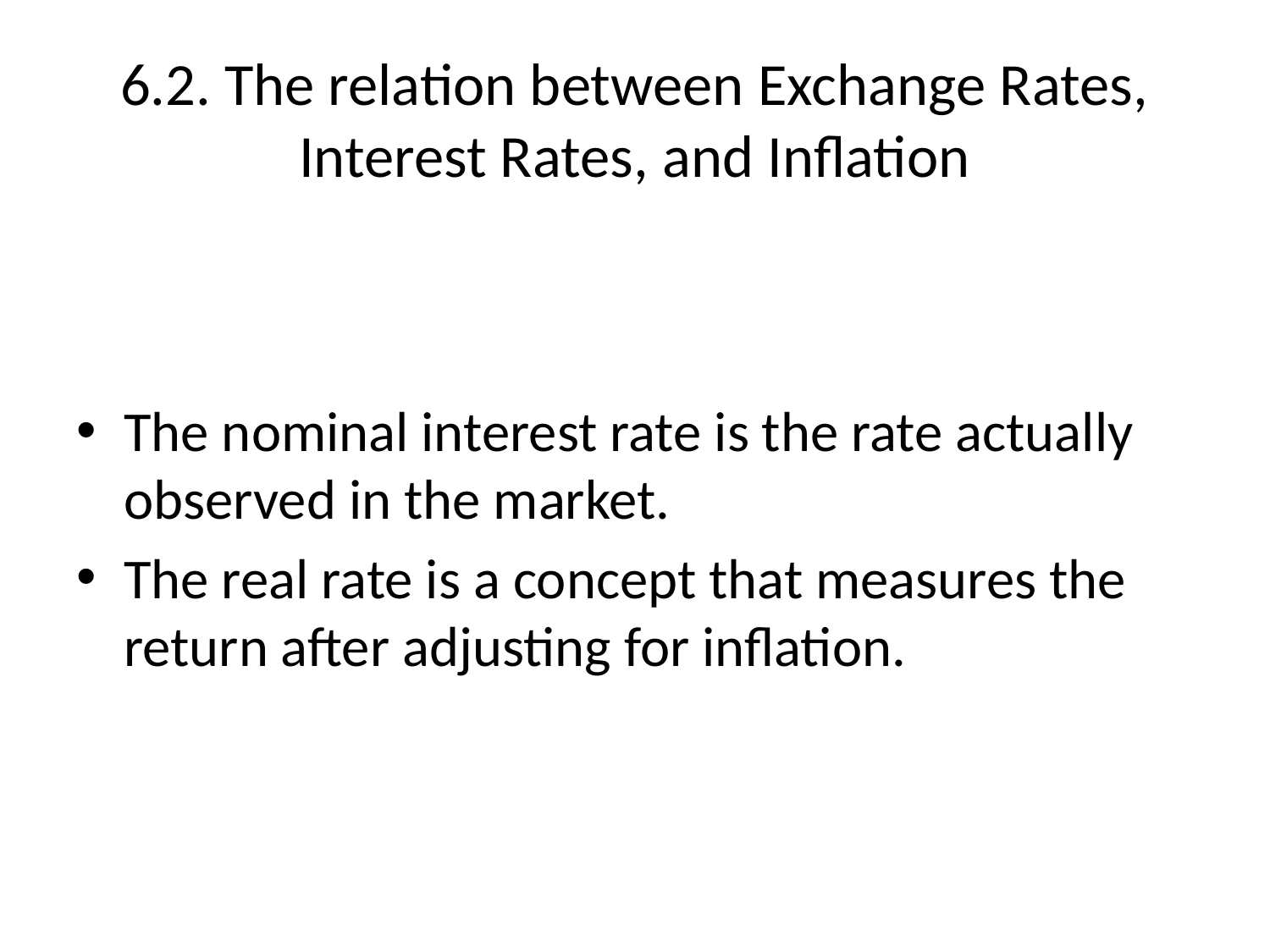

# 6.2. The relation between Exchange Rates, Interest Rates, and Inflation
The nominal interest rate is the rate actually observed in the market.
The real rate is a concept that measures the return after adjusting for inflation.